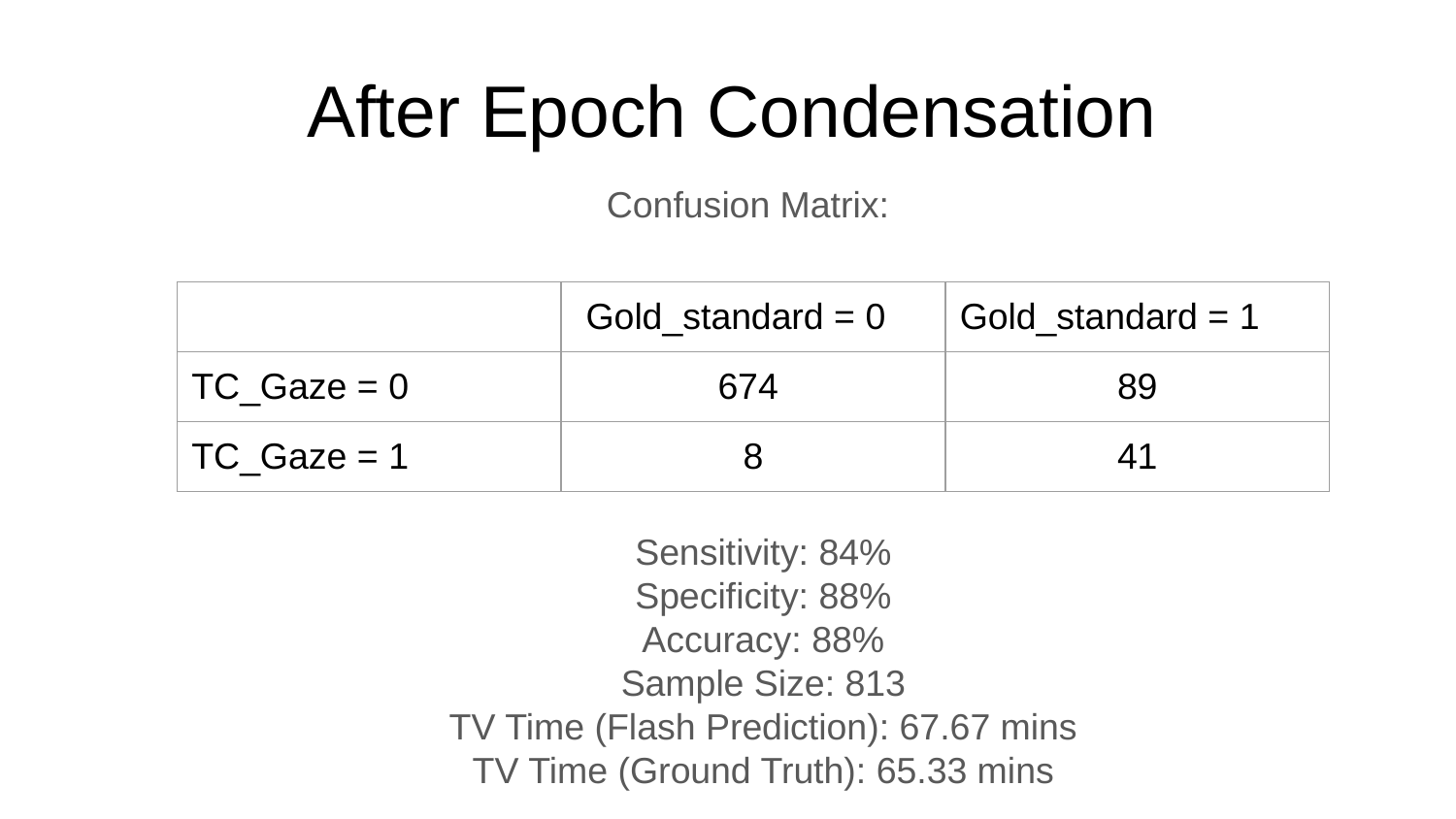

# After Epoch Condensation
Confusion Matrix:

|  | Gold\_standard = 0 | Gold\_standard = 1 |
| --- | --- | --- |
| TC\_Gaze = 0 | 674 | 89 |
| TC\_Gaze = 1 | 8 | 41 |
Sensitivity: 84%
Specificity: 88%
Accuracy: 88%
Sample Size: 813
TV Time (Flash Prediction): 67.67 mins
TV Time (Ground Truth): 65.33 mins